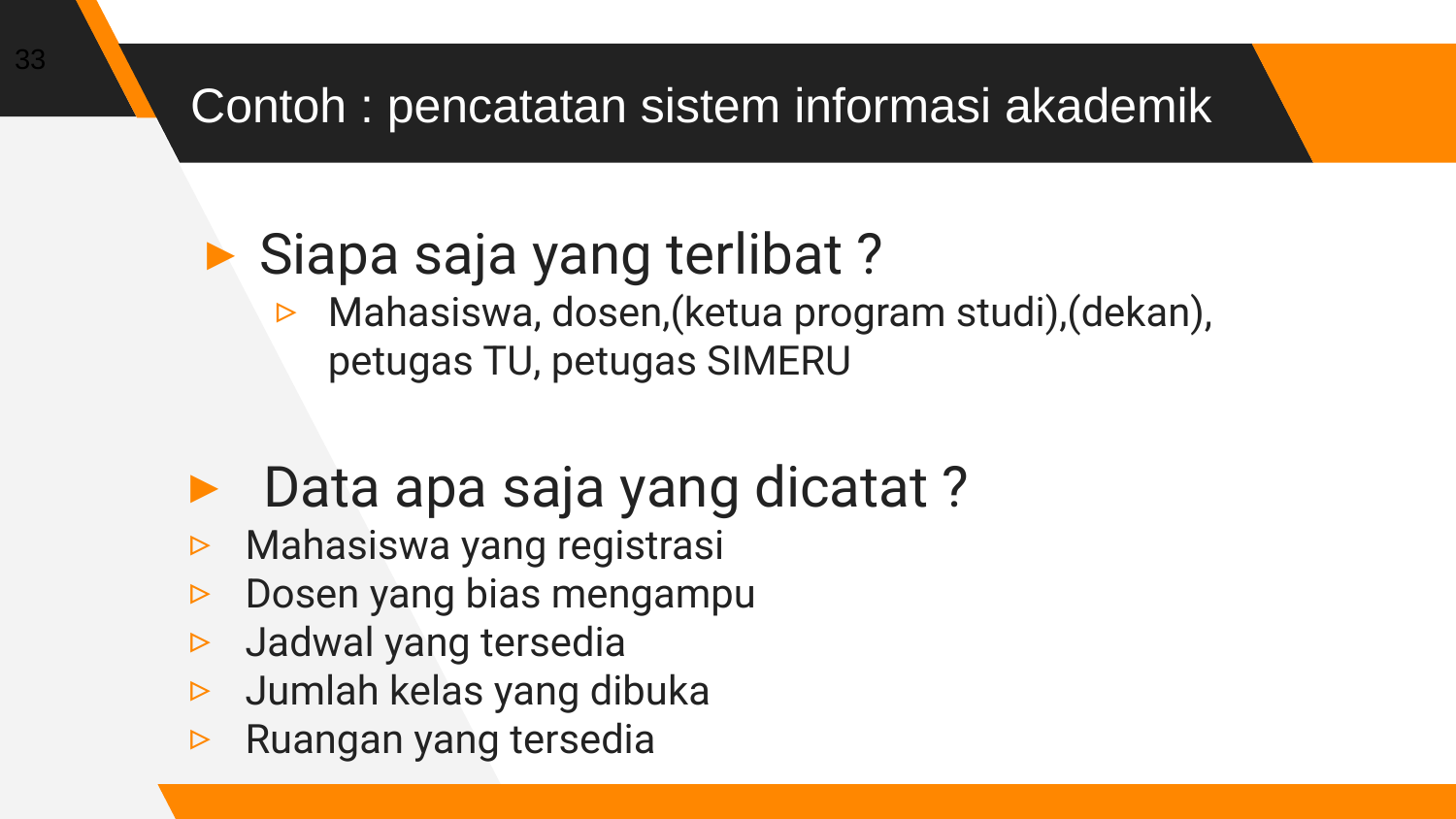

33
# Contoh : pencatatan sistem informasi akademik
Siapa saja yang terlibat ?
Mahasiswa, dosen,(ketua program studi),(dekan), petugas TU, petugas SIMERU

Data apa saja yang dicatat ?
Mahasiswa yang registrasi
Dosen yang bias mengampu
Jadwal yang tersedia
Jumlah kelas yang dibuka
Ruangan yang tersedia